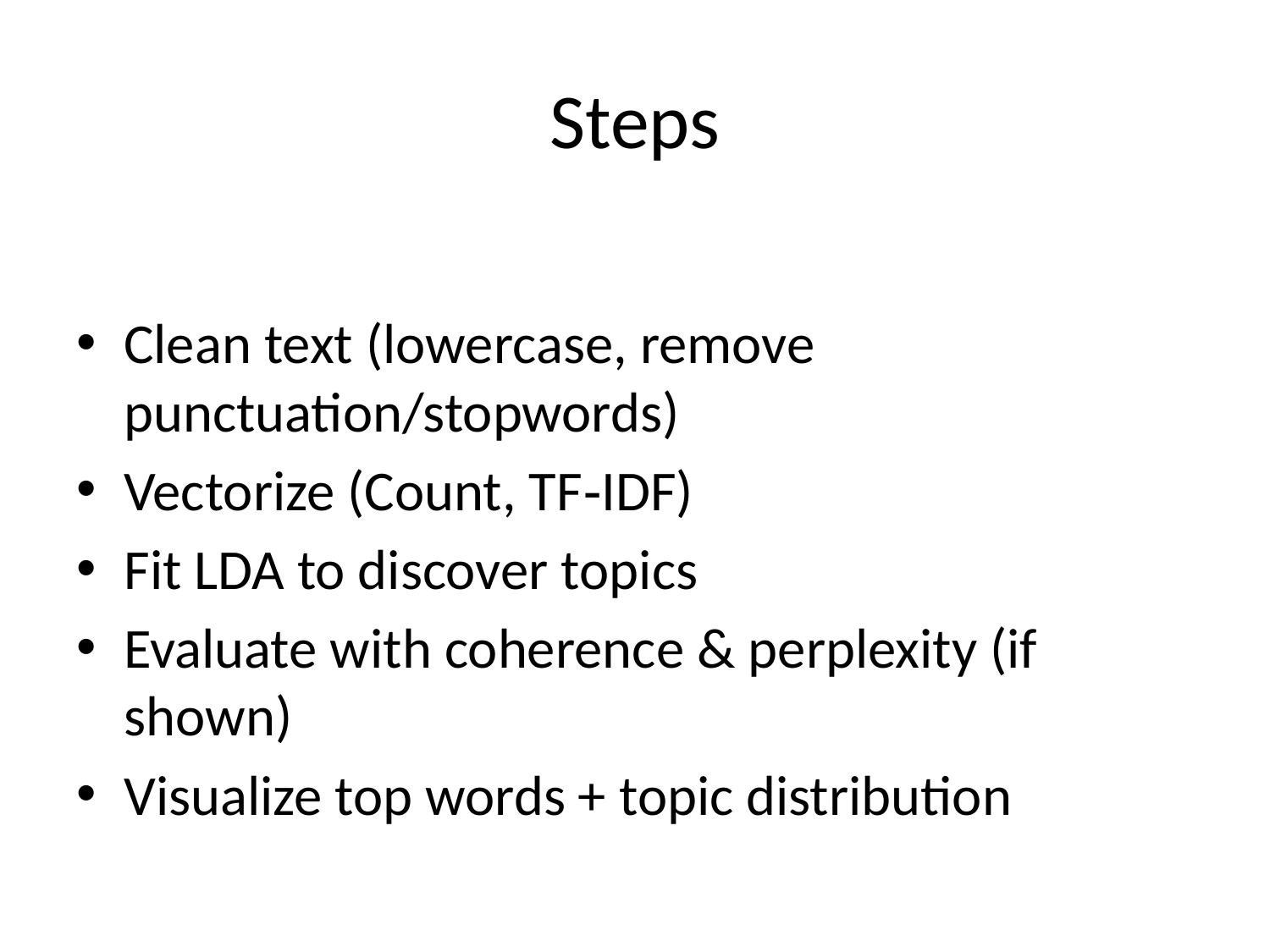

# Steps

Clean text (lowercase, remove punctuation/stopwords)
Vectorize (Count, TF‑IDF)
Fit LDA to discover topics
Evaluate with coherence & perplexity (if shown)
Visualize top words + topic distribution